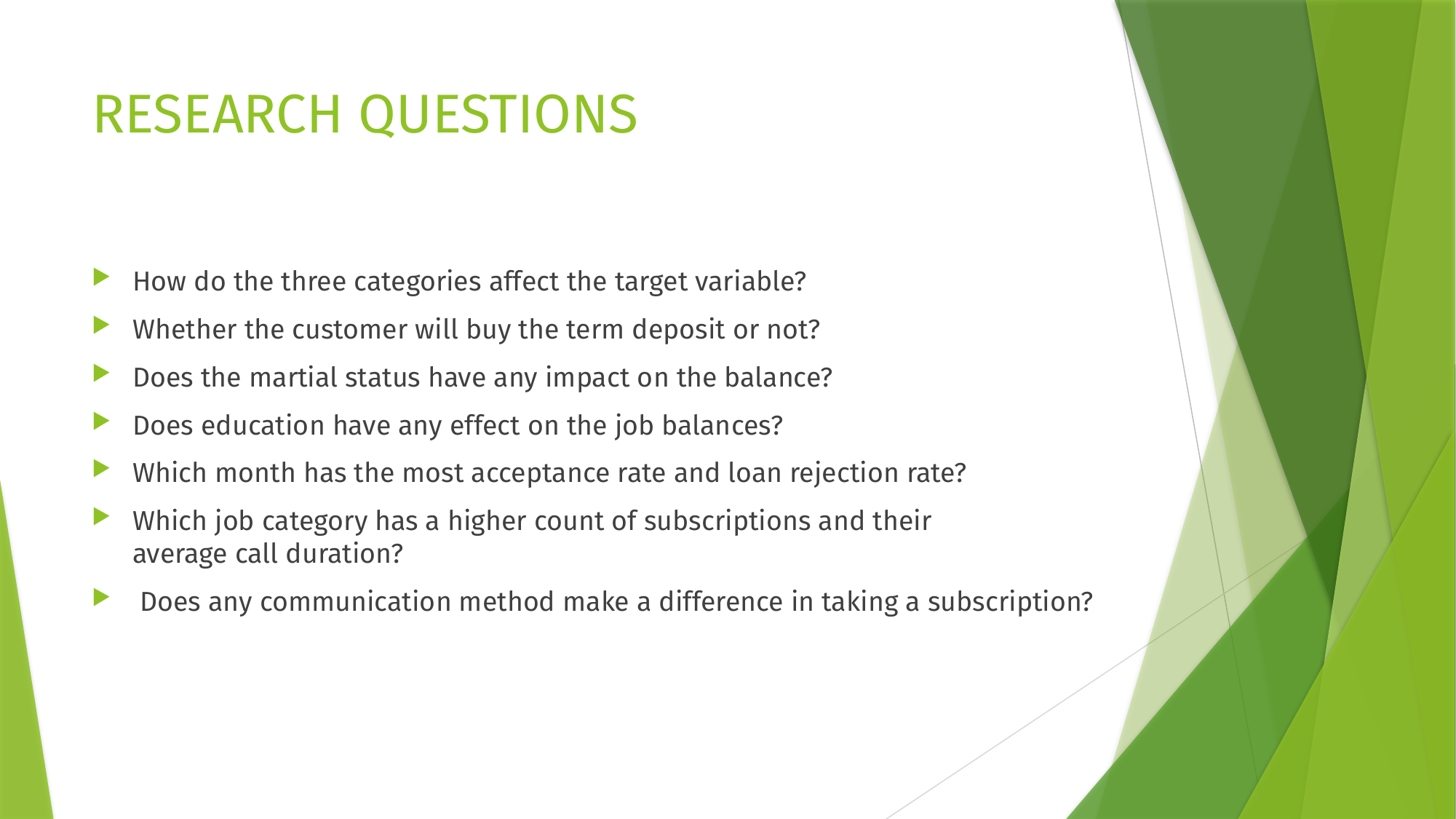

# RESEARCH QUESTIONS
How do the three categories affect the target variable?
Whether the customer will buy the term deposit or not?
Does the martial status have any impact on the balance?
Does education have any effect on the job balances?
Which month has the most acceptance rate and loan rejection rate?
Which job category has a higher count of subscriptions and their average call duration?
 Does any communication method make a difference in taking a subscription?